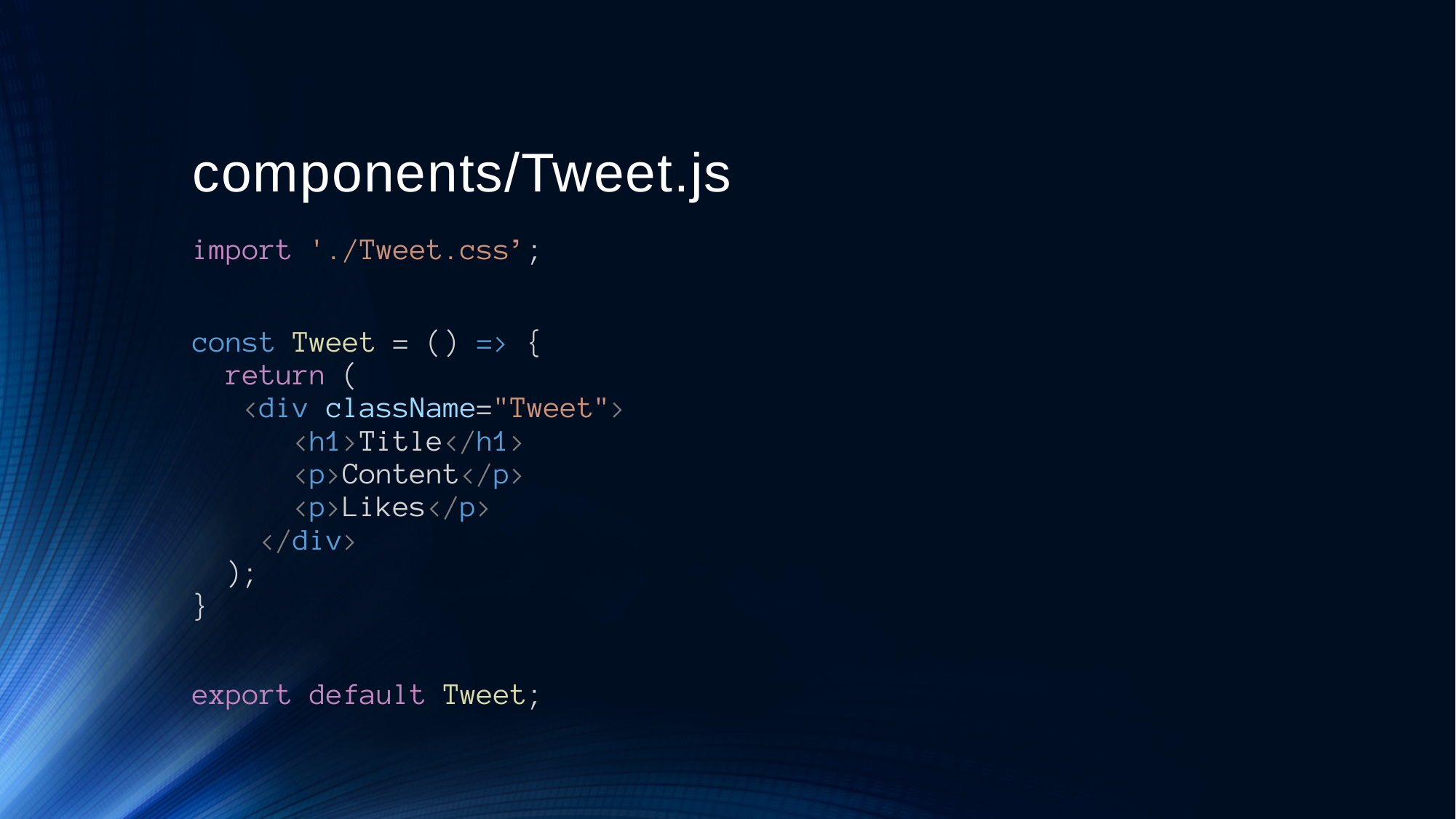

# components/Tweet.js
import './Tweet.css’;
const Tweet = () => {
  return (
   <div className="Tweet">
      <h1>Title</h1>
      <p>Content</p>
      <p>Likes</p>
    </div>
  );
}
export default Tweet;